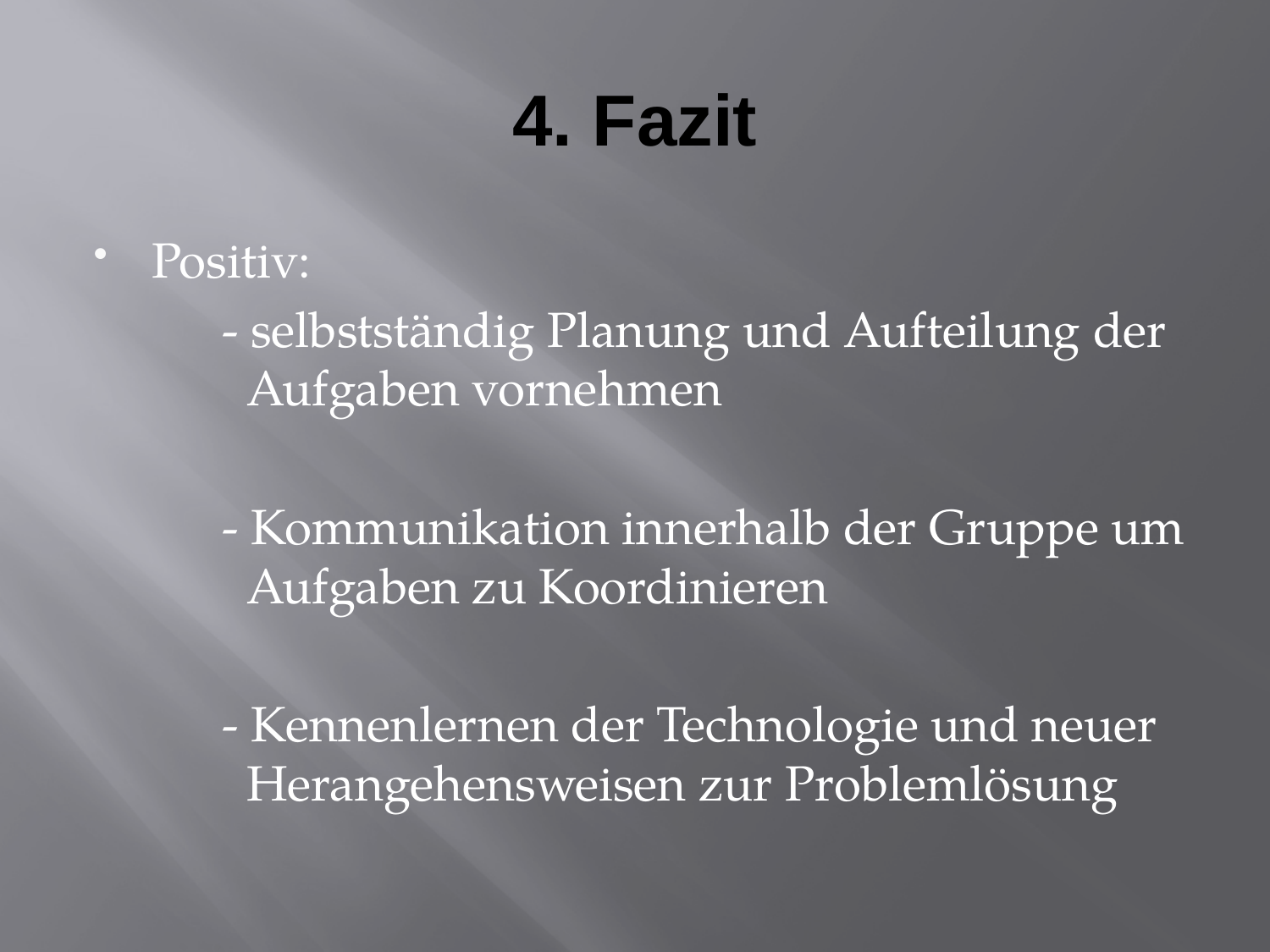

# 4. Fazit
Positiv:
	- selbstständig Planung und Aufteilung der 	  Aufgaben vornehmen

	- Kommunikation innerhalb der Gruppe um 	  Aufgaben zu Koordinieren

	- Kennenlernen der Technologie und neuer 	  Herangehensweisen zur Problemlösung